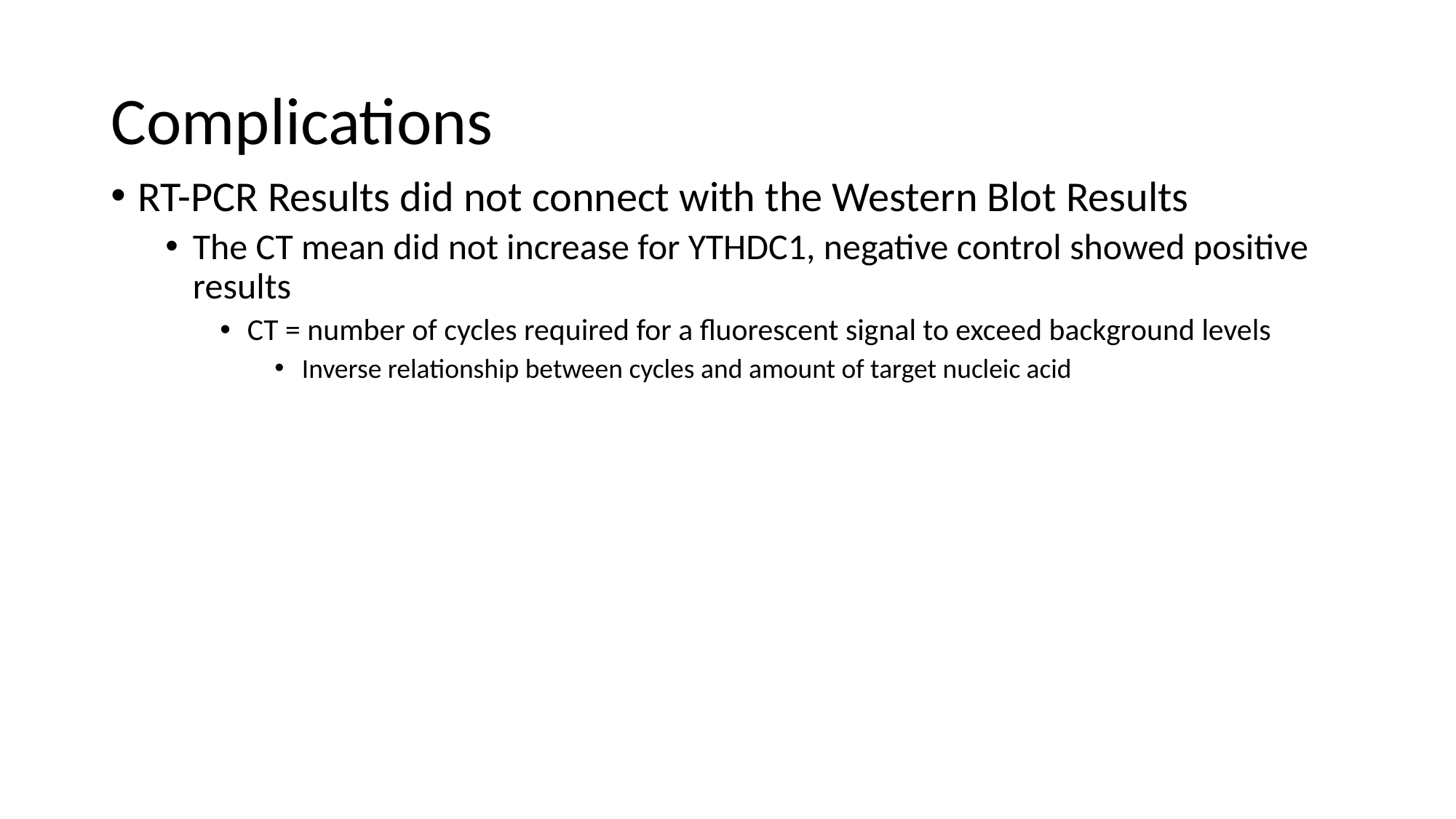

# Complications
RT-PCR Results did not connect with the Western Blot Results
The CT mean did not increase for YTHDC1, negative control showed positive results
CT = number of cycles required for a fluorescent signal to exceed background levels
Inverse relationship between cycles and amount of target nucleic acid